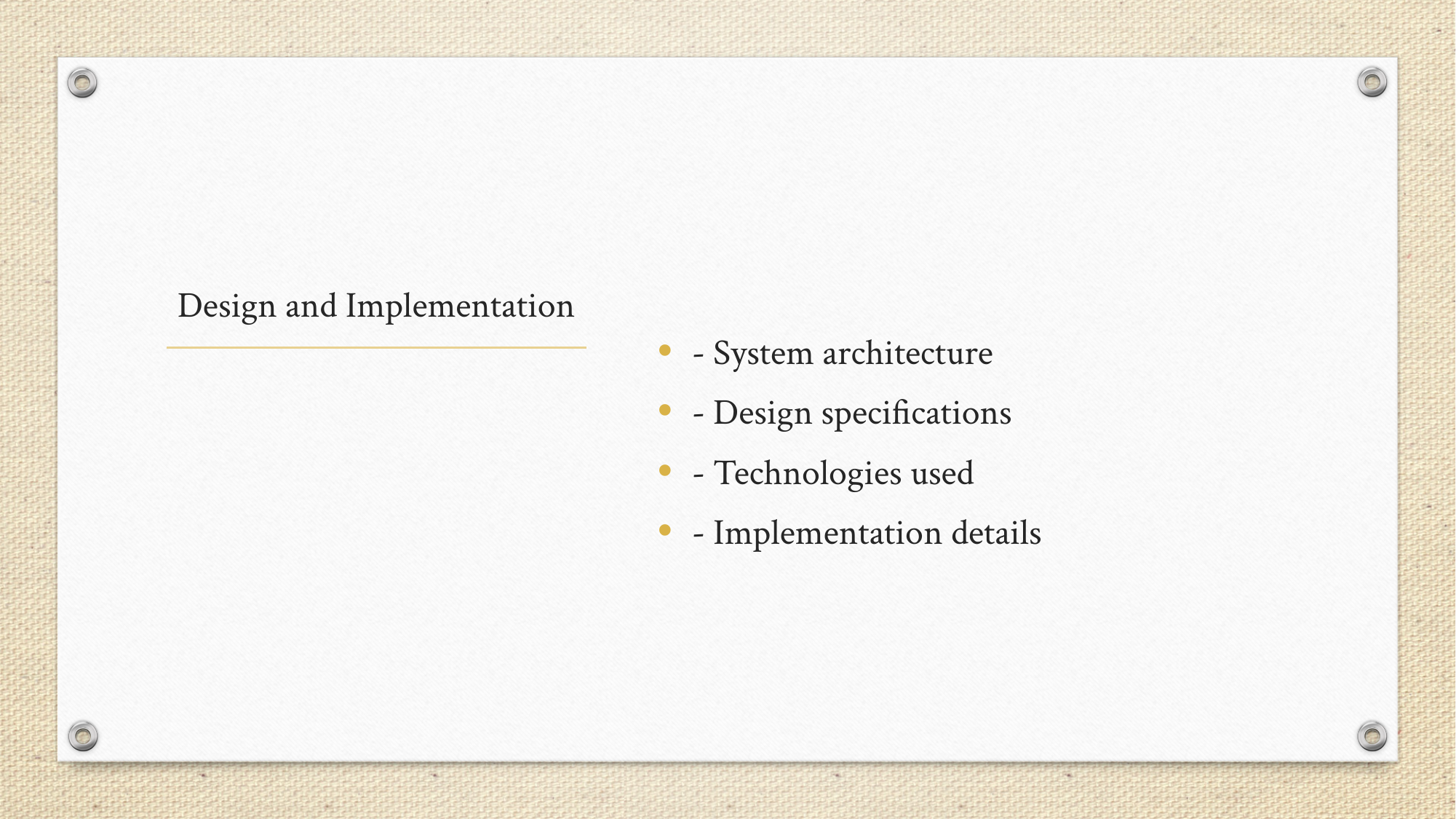

- System architecture
- Design specifications
- Technologies used
- Implementation details
# Design and Implementation